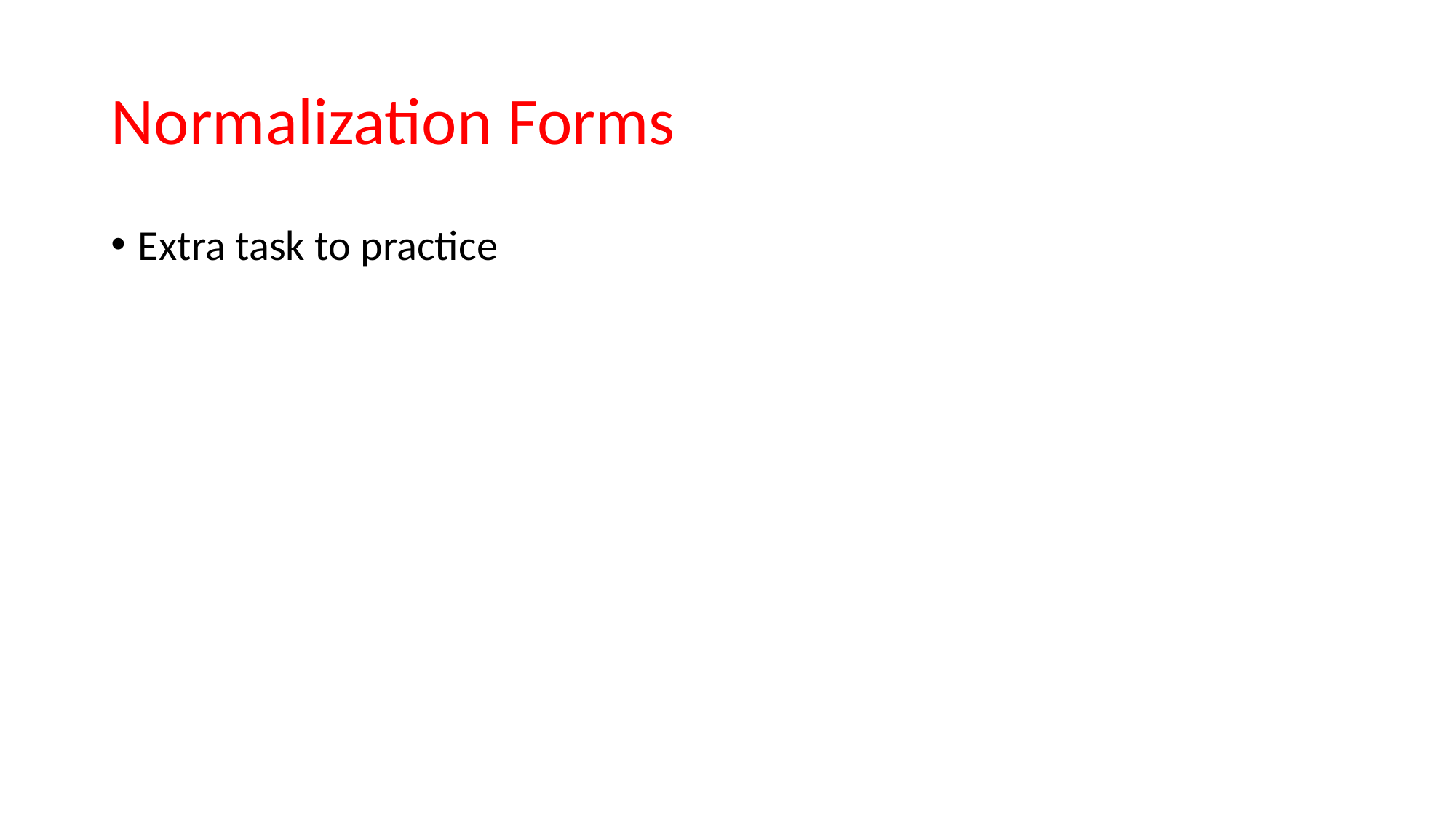

# Normalization Forms
Extra task to practice